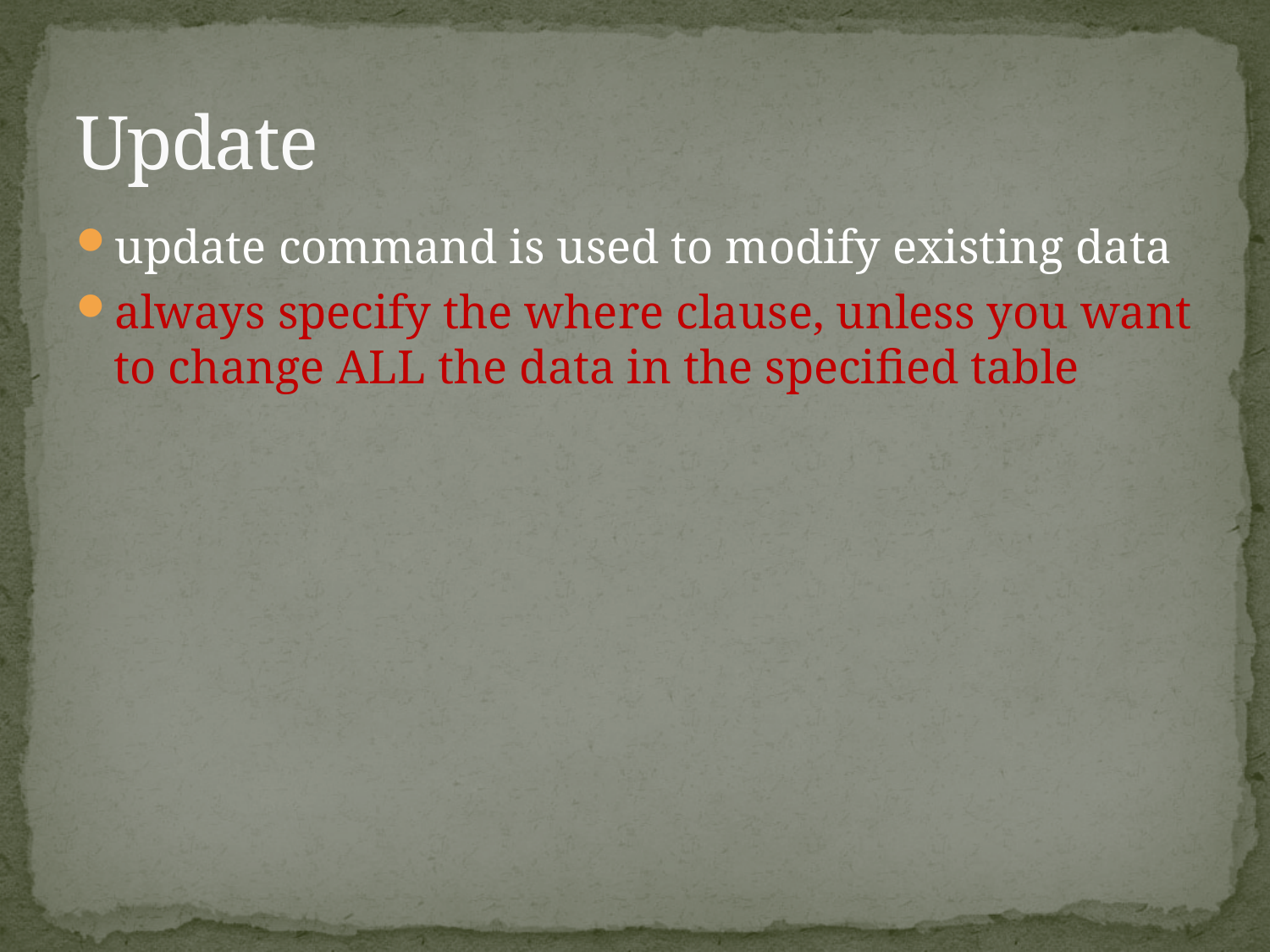

# Update
update command is used to modify existing data
always specify the where clause, unless you want to change ALL the data in the specified table